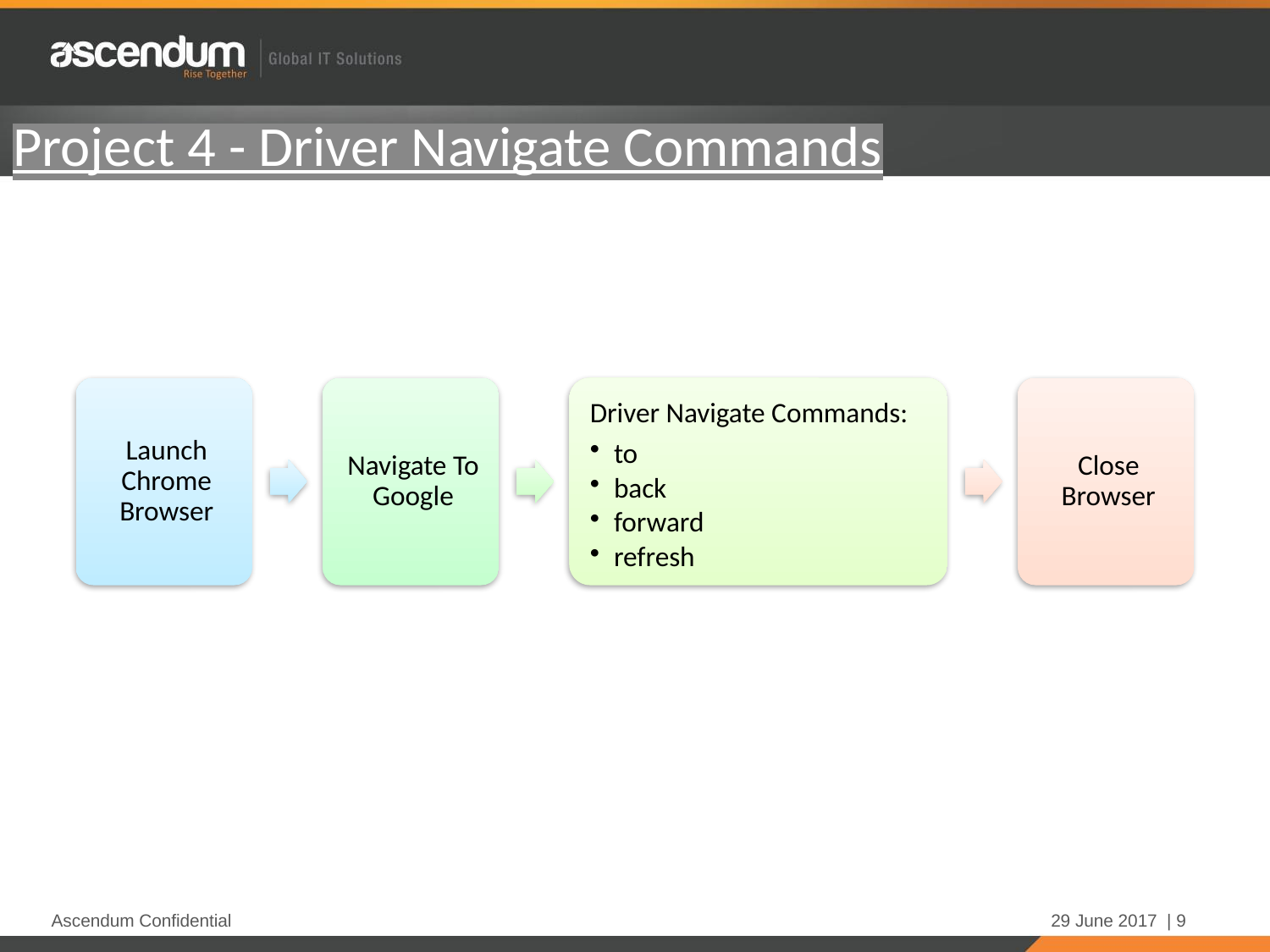

Project 4 - Driver Navigate Commands
Launch Chrome Browser

Navigate To Google

Driver Navigate Commands:
to
back
forward
refresh

Close Browser